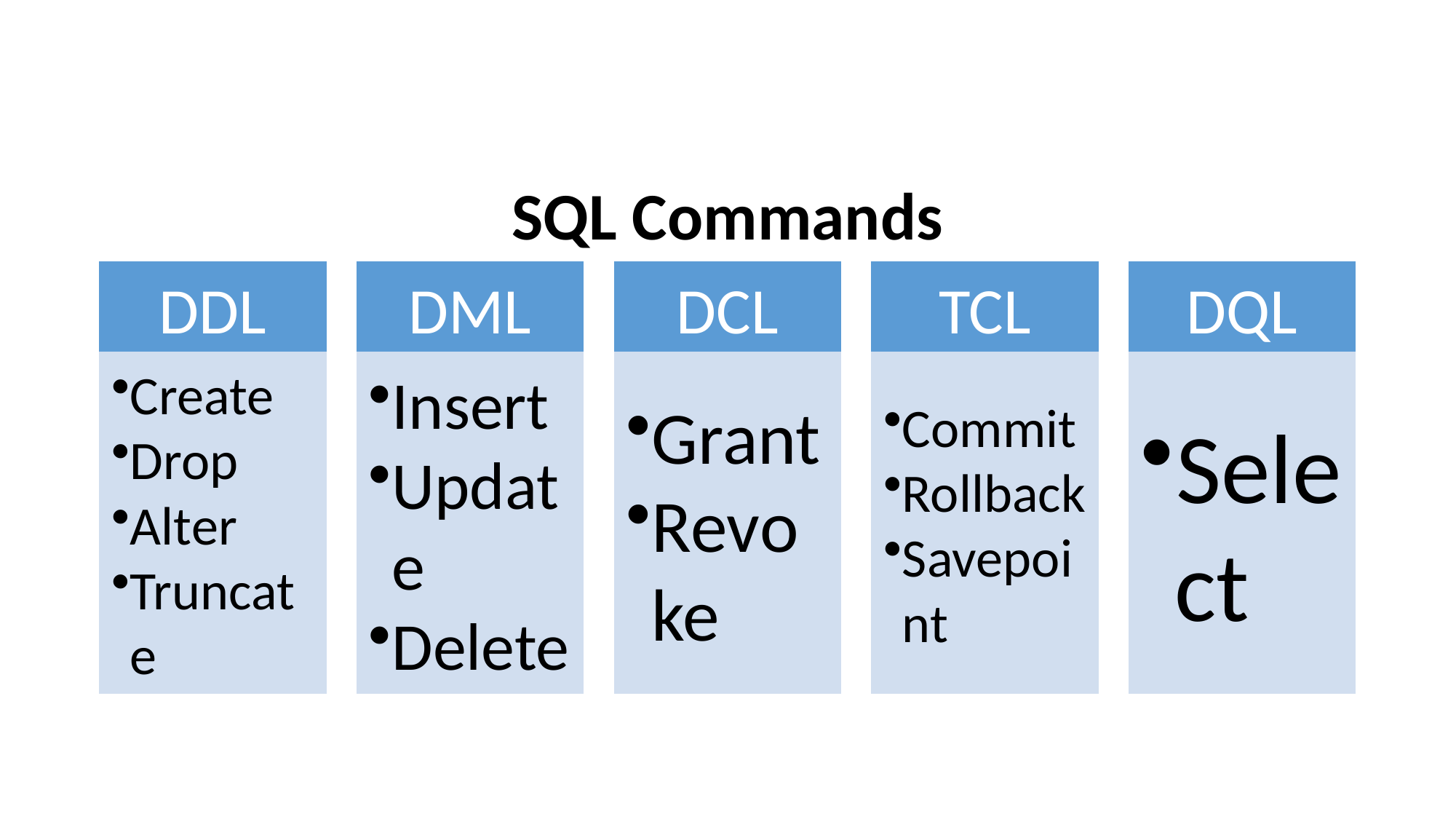

# SQL Commands
DDL
Create
Drop
DML
Insert
DCL
Grant
TCL
DQL
Alter
Truncate
Delete
Commit
Rollback
Select